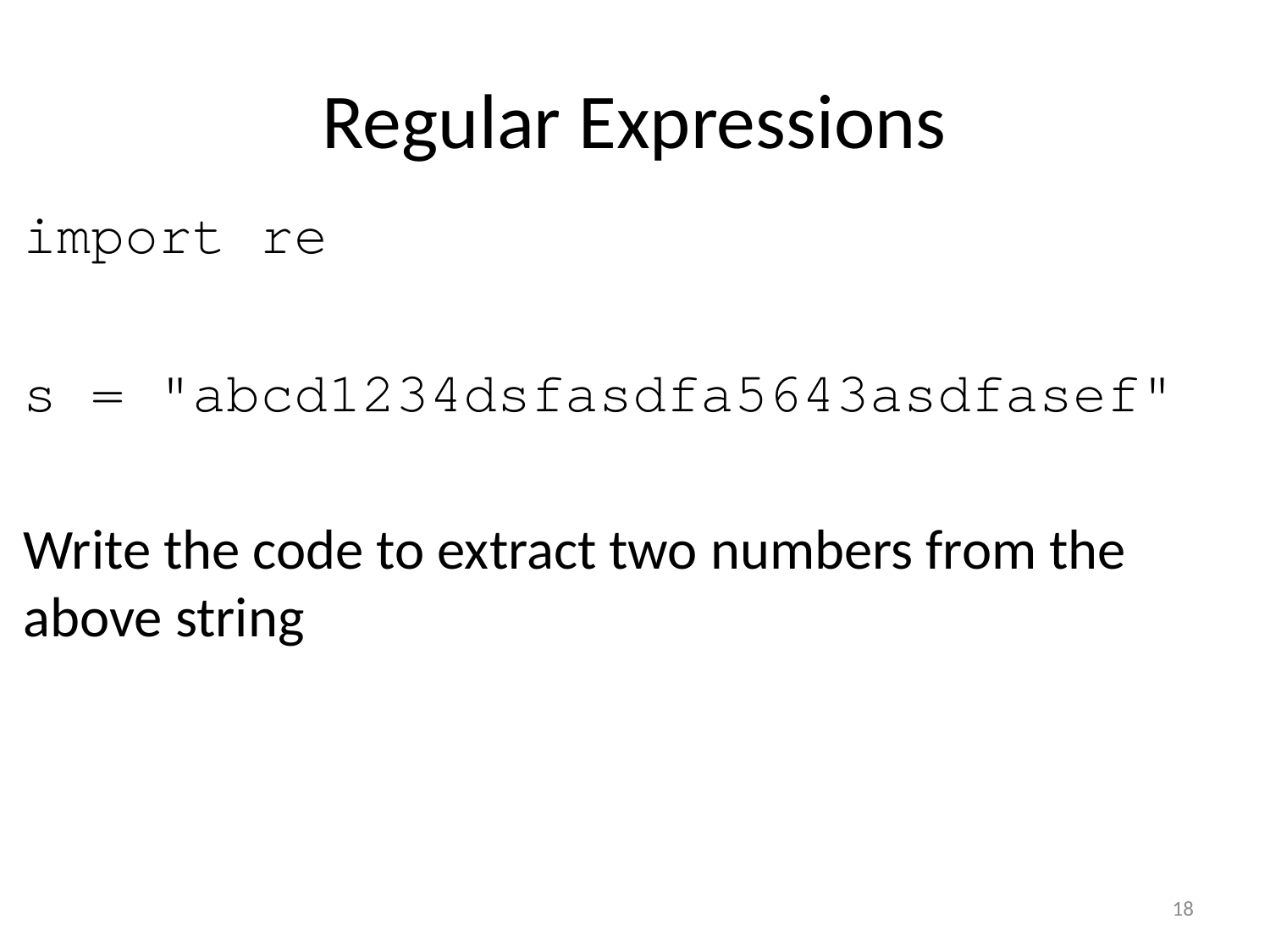

# Regular Expressions
import re

s = "abcd1234dsfasdfa5643asdfasef"

Write the code to extract two numbers from the above string
18